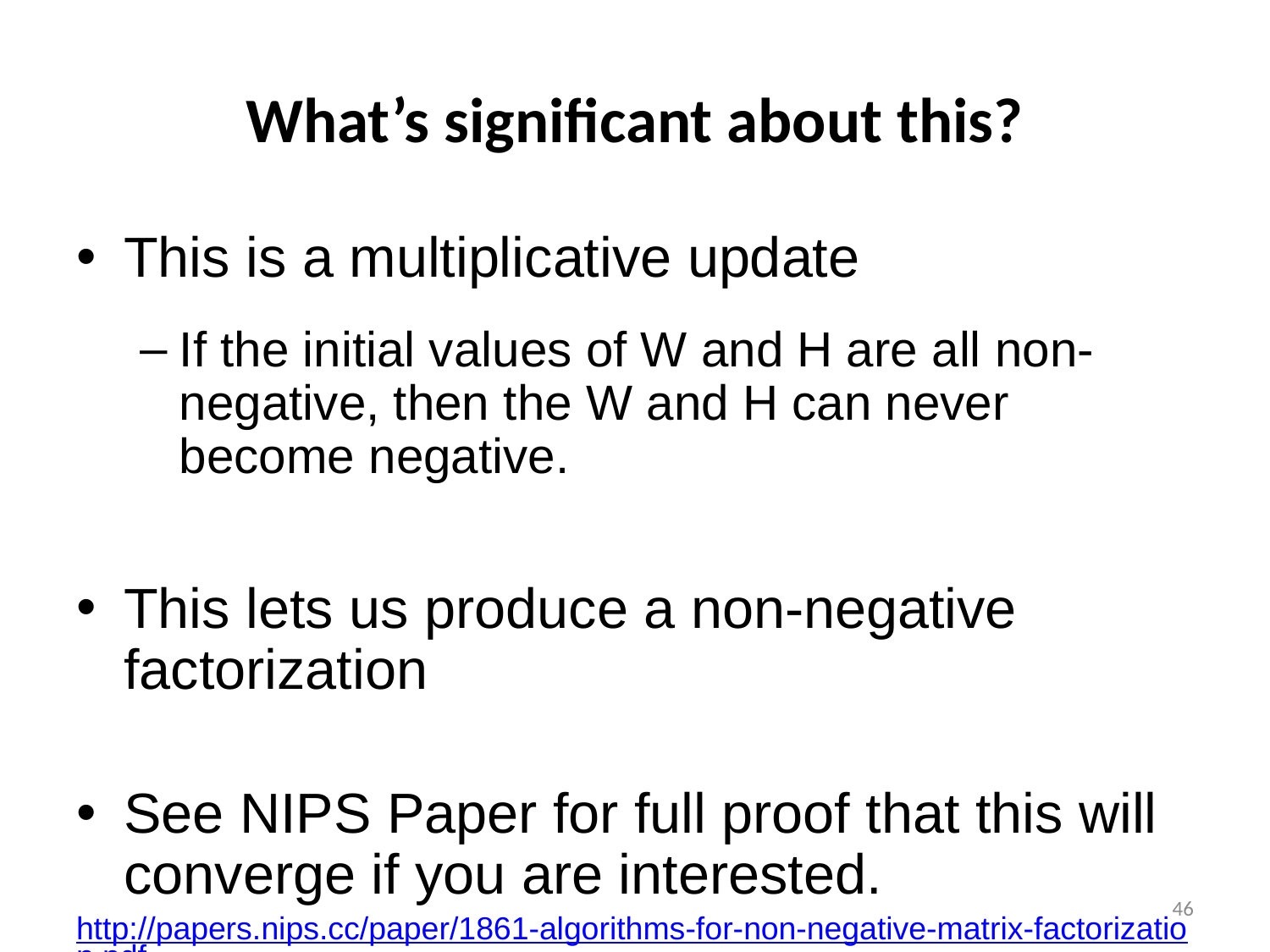

# What’s significant about this?
This is a multiplicative update

If the initial values of W and H are all non-negative, then the W and H can never become negative.

This lets us produce a non-negative factorization

See NIPS Paper for full proof that this will converge if you are interested.
http://papers.nips.cc/paper/1861-algorithms-for-non-negative-matrix-factorization.pdf

46